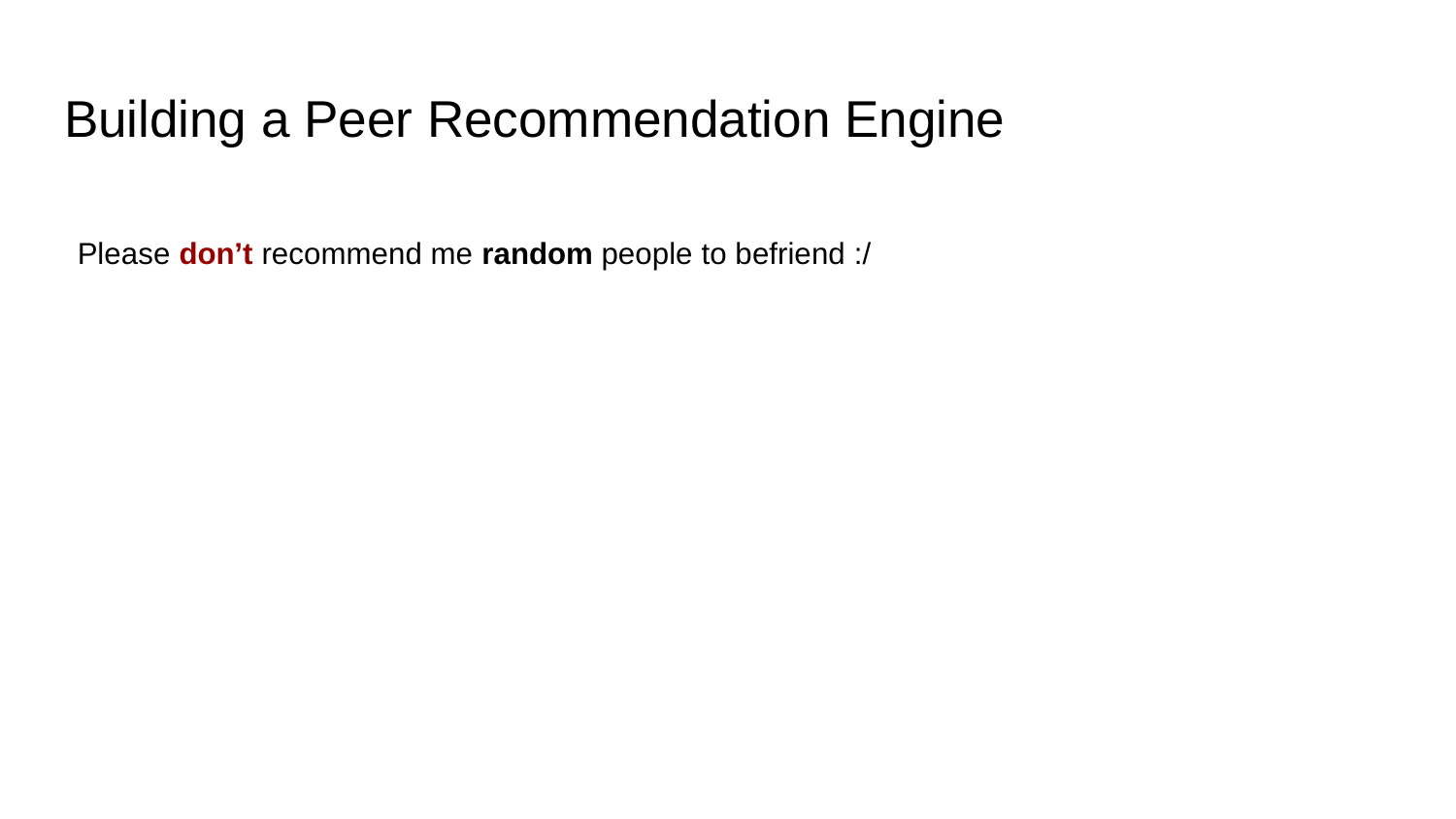

Building a Peer Recommendation Engine
Please don’t recommend me random people to befriend :/